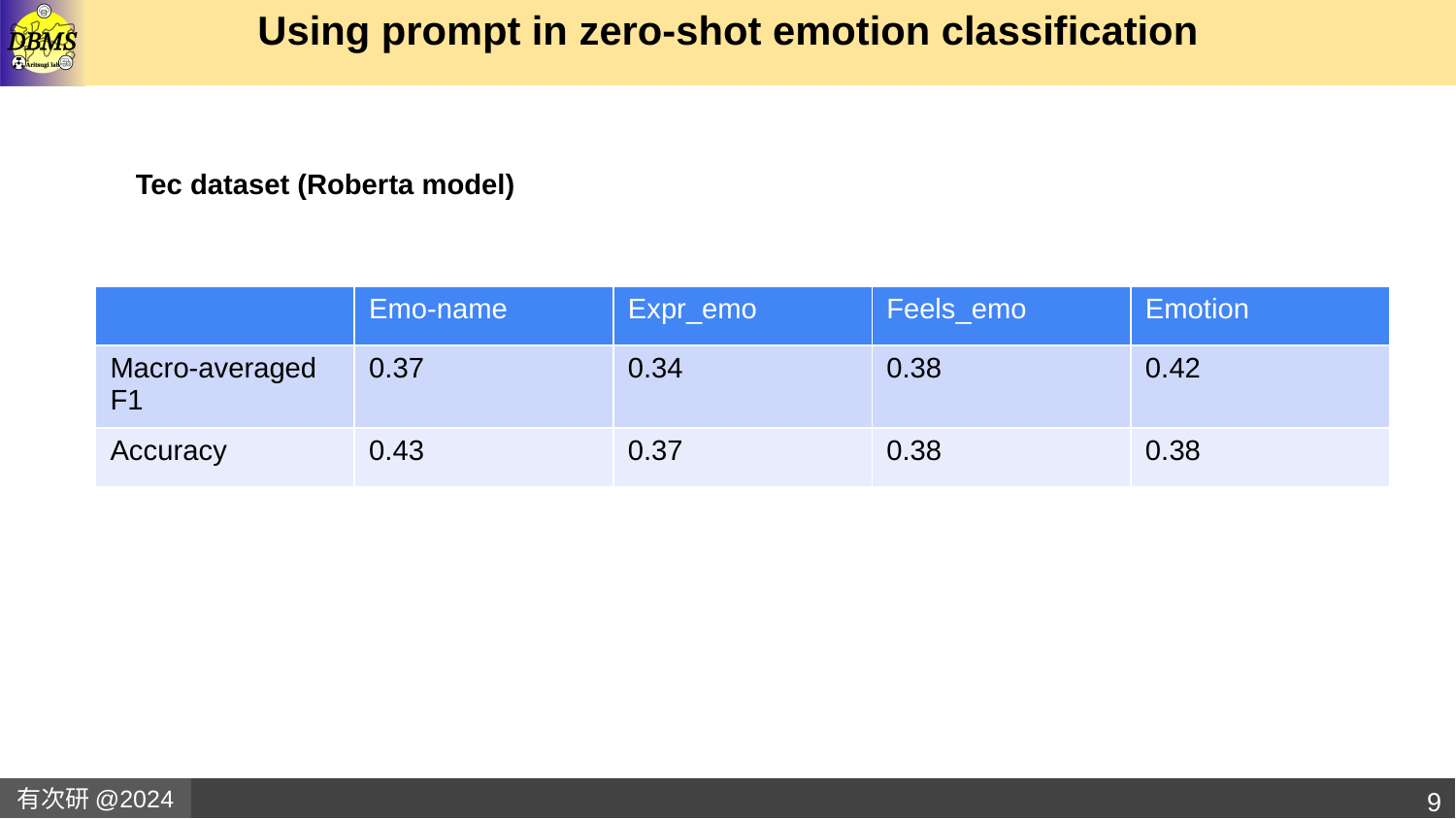

# Using prompt in zero-shot emotion classification

Tec dataset (Roberta model)

|  | Emo-name | Expr\_emo | Feels\_emo | Emotion |
| --- | --- | --- | --- | --- |
| Macro-averaged F1 | 0.37 | 0.34 | 0.38 | 0.42 |
| Accuracy | 0.43 | 0.37 | 0.38 | 0.38 |
9